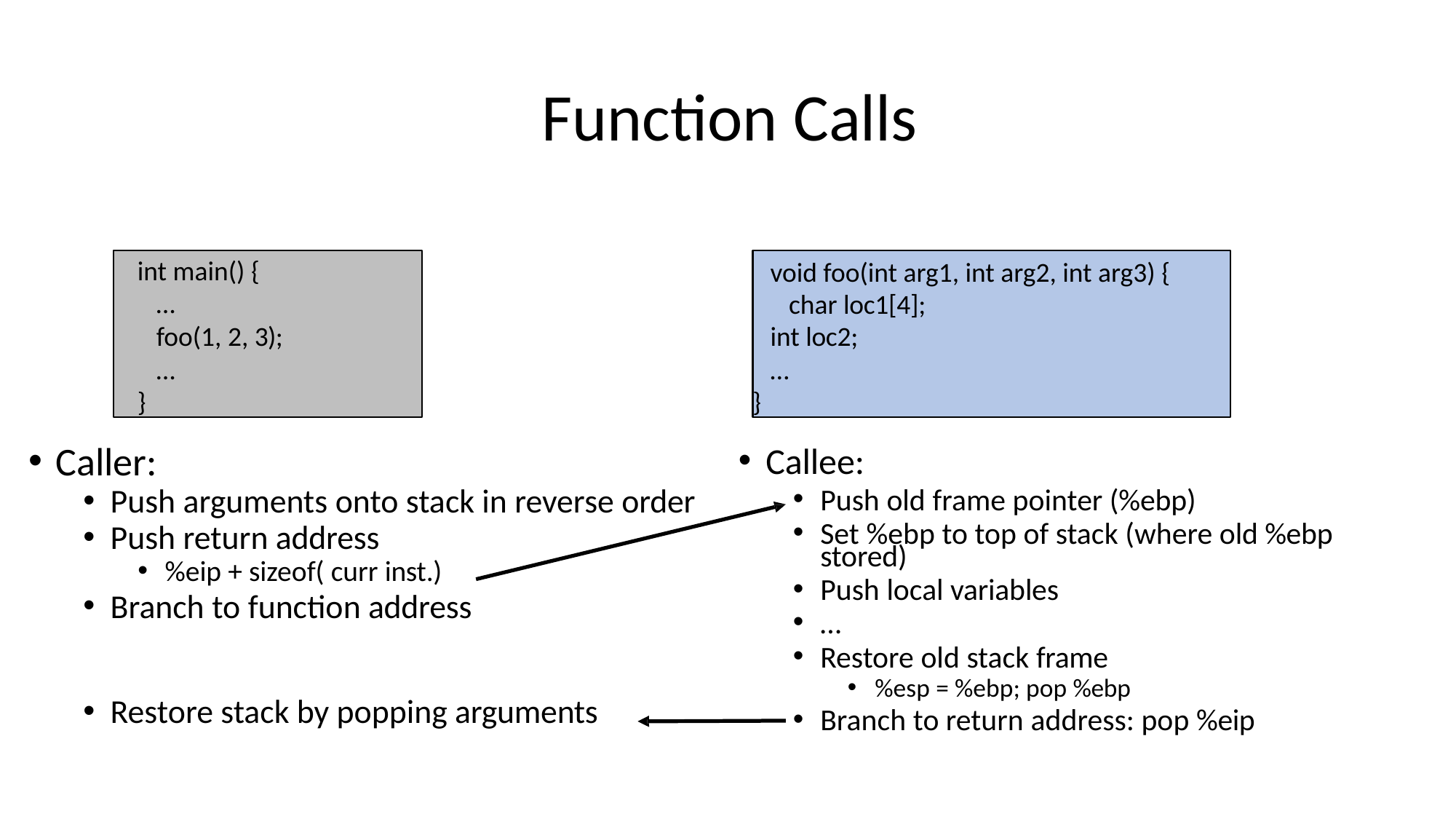

# Function Calls
void foo(int arg1, int arg2, int arg3) { char loc1[4];
int loc2;
…
}
int main() {
…
foo(1, 2, 3);
…
}
Caller:
Push arguments onto stack in reverse order
Push return address
%eip + sizeof( curr inst.)
Branch to function address

Restore stack by popping arguments
Callee:
Push old frame pointer (%ebp)

Set %ebp to top of stack (where old %ebp
stored)
Push local variables
…
Restore old stack frame
%esp = %ebp; pop %ebp
Branch to return address: pop %eip